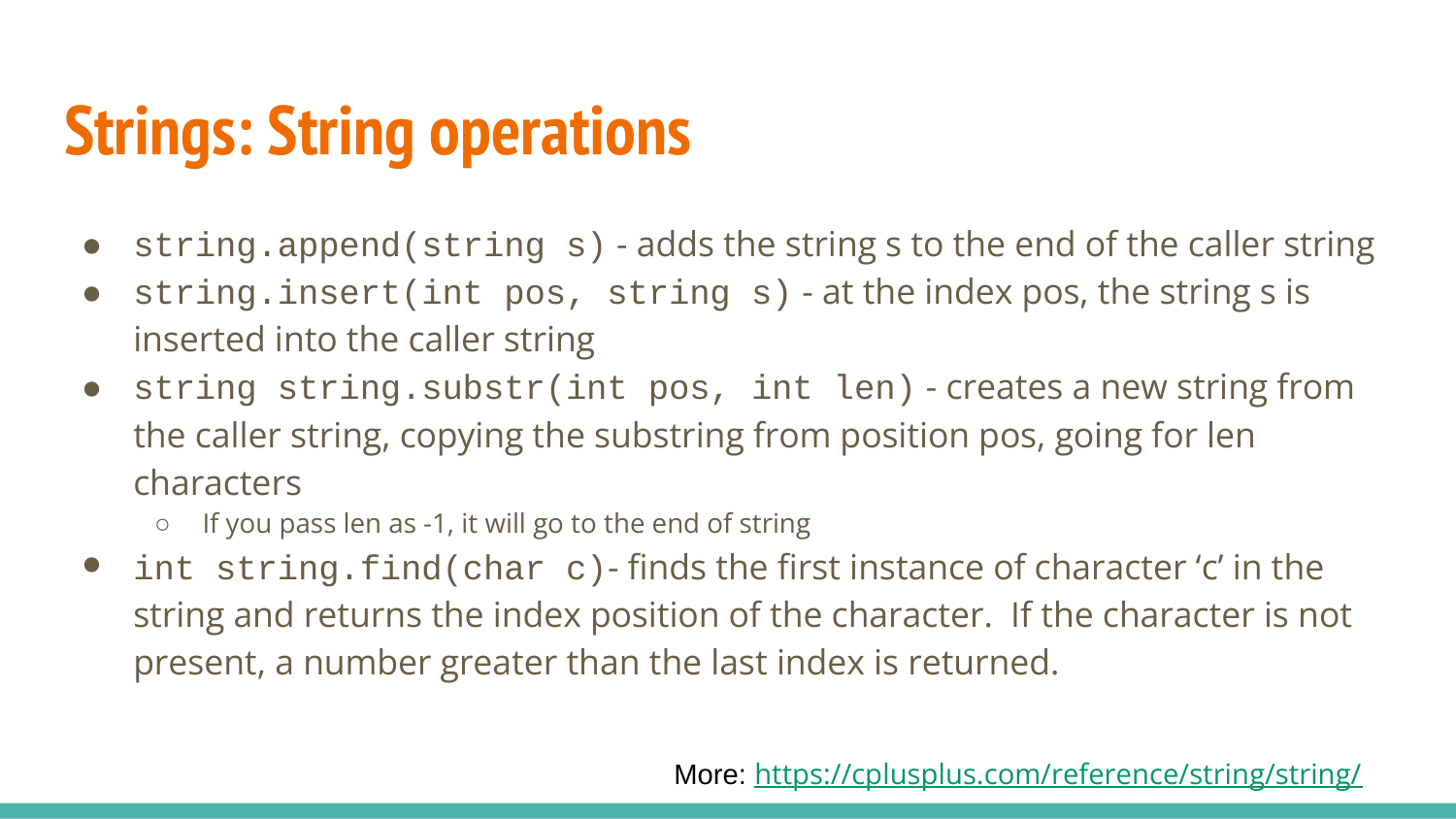

# Strings: String operations
string.append(string s) - adds the string s to the end of the caller string
string.insert(int pos, string s) - at the index pos, the string s is inserted into the caller string
string string.substr(int pos, int len) - creates a new string from the caller string, copying the substring from position pos, going for len characters
If you pass len as -1, it will go to the end of string
int string.find(char c)- finds the first instance of character ‘c’ in the string and returns the index position of the character.  If the character is not present, a number greater than the last index is returned.

More: https://cplusplus.com/reference/string/string/